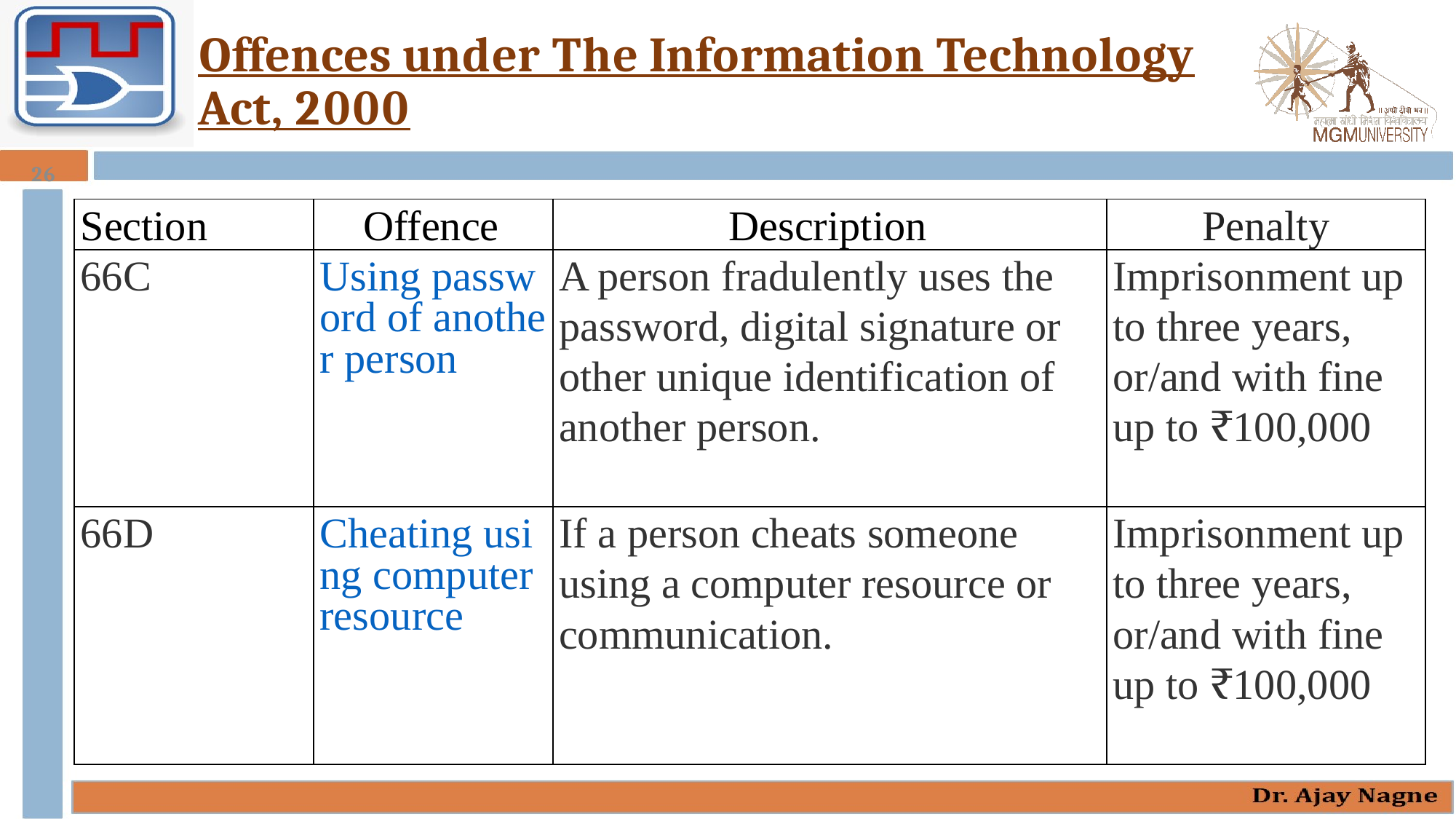

# Offences under The Information Technology Act, 2000
26
| Section | Offence | Description | Penalty |
| --- | --- | --- | --- |
| 66C | Using password of another person | A person fradulently uses the password, digital signature or other unique identification of another person. | Imprisonment up to three years, or/and with fine up to ₹100,000 |
| 66D | Cheating using computer resource | If a person cheats someone using a computer resource or communication. | Imprisonment up to three years, or/and with fine up to ₹100,000 |